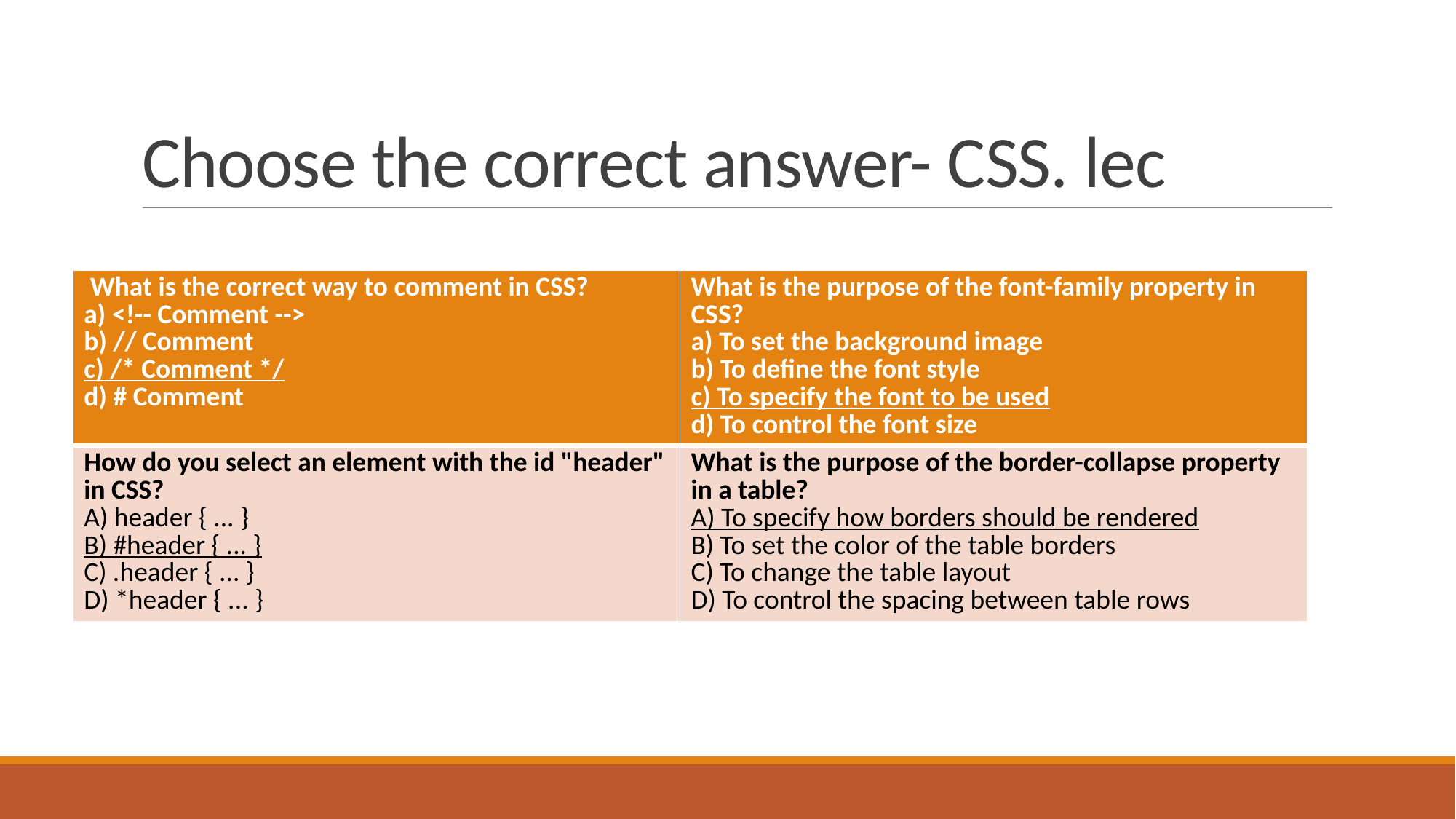

# Choose the correct answer- CSS. lec
| What is the correct way to comment in CSS? a) <!-- Comment --> b) // Comment c) /\* Comment \*/ d) # Comment | What is the purpose of the font-family property in CSS? a) To set the background image b) To define the font style c) To specify the font to be used d) To control the font size |
| --- | --- |
| How do you select an element with the id "header" in CSS? A) header { ... } B) #header { ... } C) .header { ... } D) \*header { ... } | What is the purpose of the border-collapse property in a table? A) To specify how borders should be rendered B) To set the color of the table borders C) To change the table layout D) To control the spacing between table rows |